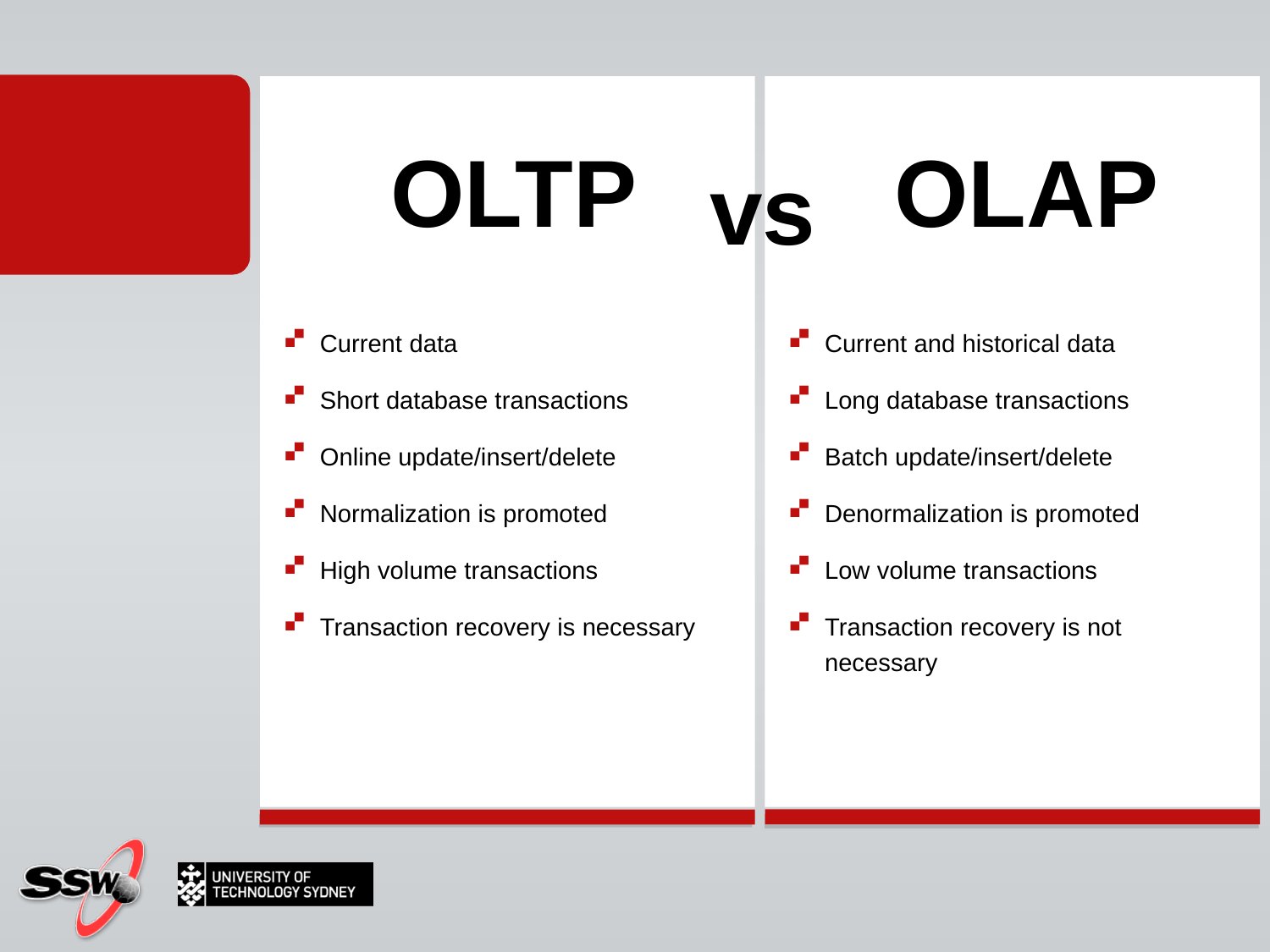

Current data
Short database transactions
Online update/insert/delete
Normalization is promoted
High volume transactions
Transaction recovery is necessary

Current and historical data
Long database transactions
Batch update/insert/delete
Denormalization is promoted
Low volume transactions
Transaction recovery is not necessary

OLAP
OLTP
vs